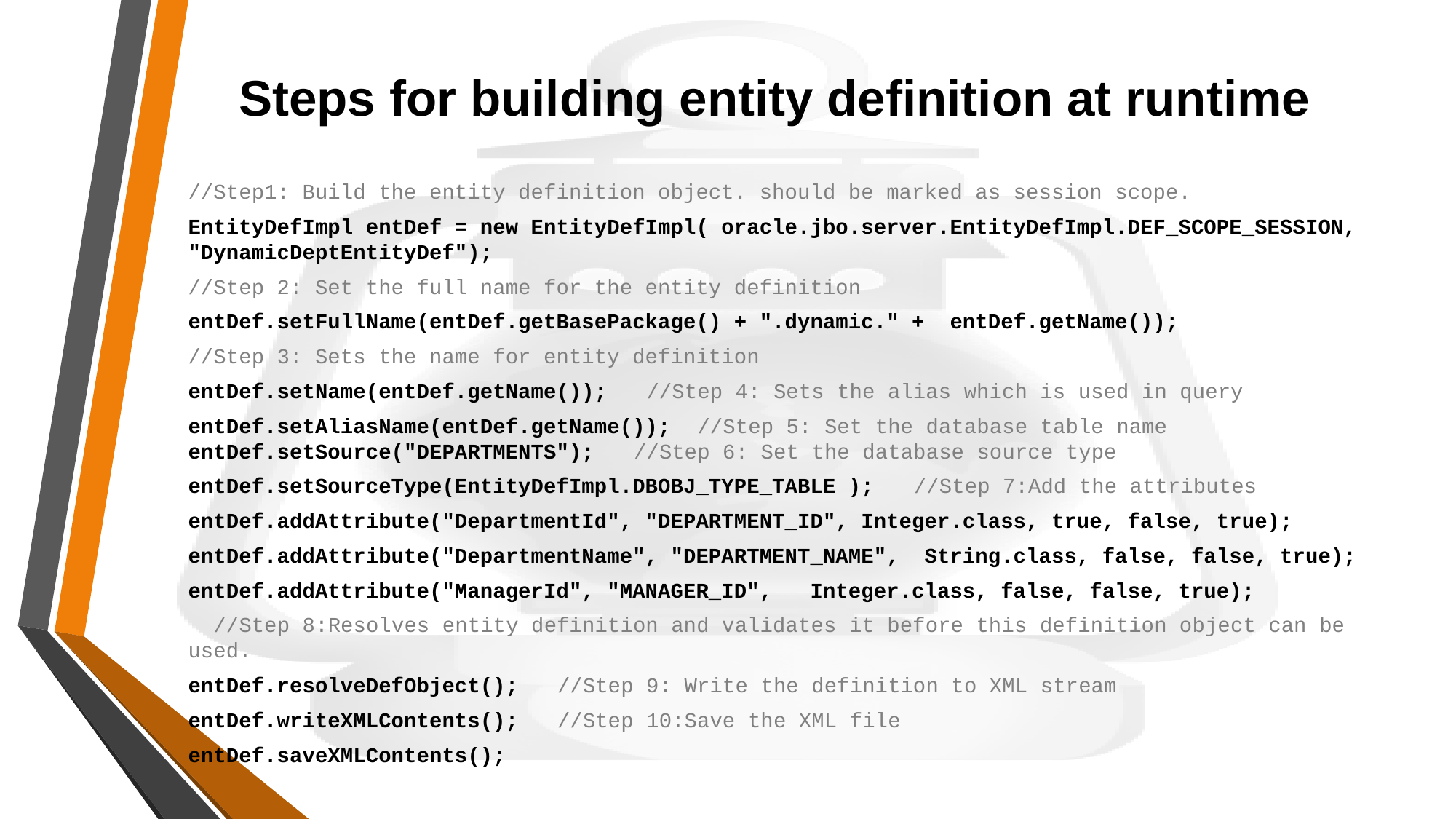

# Steps for building entity definition at runtime
//Step1: Build the entity definition object. should be marked as session scope.
EntityDefImpl entDef = new EntityDefImpl( oracle.jbo.server.EntityDefImpl.DEF_SCOPE_SESSION, "DynamicDeptEntityDef");
//Step 2: Set the full name for the entity definition
entDef.setFullName(entDef.getBasePackage() + ".dynamic." +  entDef.getName());
//Step 3: Sets the name for entity definition
entDef.setName(entDef.getName());   //Step 4: Sets the alias which is used in query
entDef.setAliasName(entDef.getName());  //Step 5: Set the database table name entDef.setSource("DEPARTMENTS");   //Step 6: Set the database source type
entDef.setSourceType(EntityDefImpl.DBOBJ_TYPE_TABLE );   //Step 7:Add the attributes
entDef.addAttribute("DepartmentId", "DEPARTMENT_ID", Integer.class, true, false, true);
entDef.addAttribute("DepartmentName", "DEPARTMENT_NAME",  String.class, false, false, true);
entDef.addAttribute("ManagerId", "MANAGER_ID",   Integer.class, false, false, true);
  //Step 8:Resolves entity definition and validates it before this definition object can be used.
entDef.resolveDefObject();   //Step 9: Write the definition to XML stream
entDef.writeXMLContents();   //Step 10:Save the XML file
entDef.saveXMLContents();